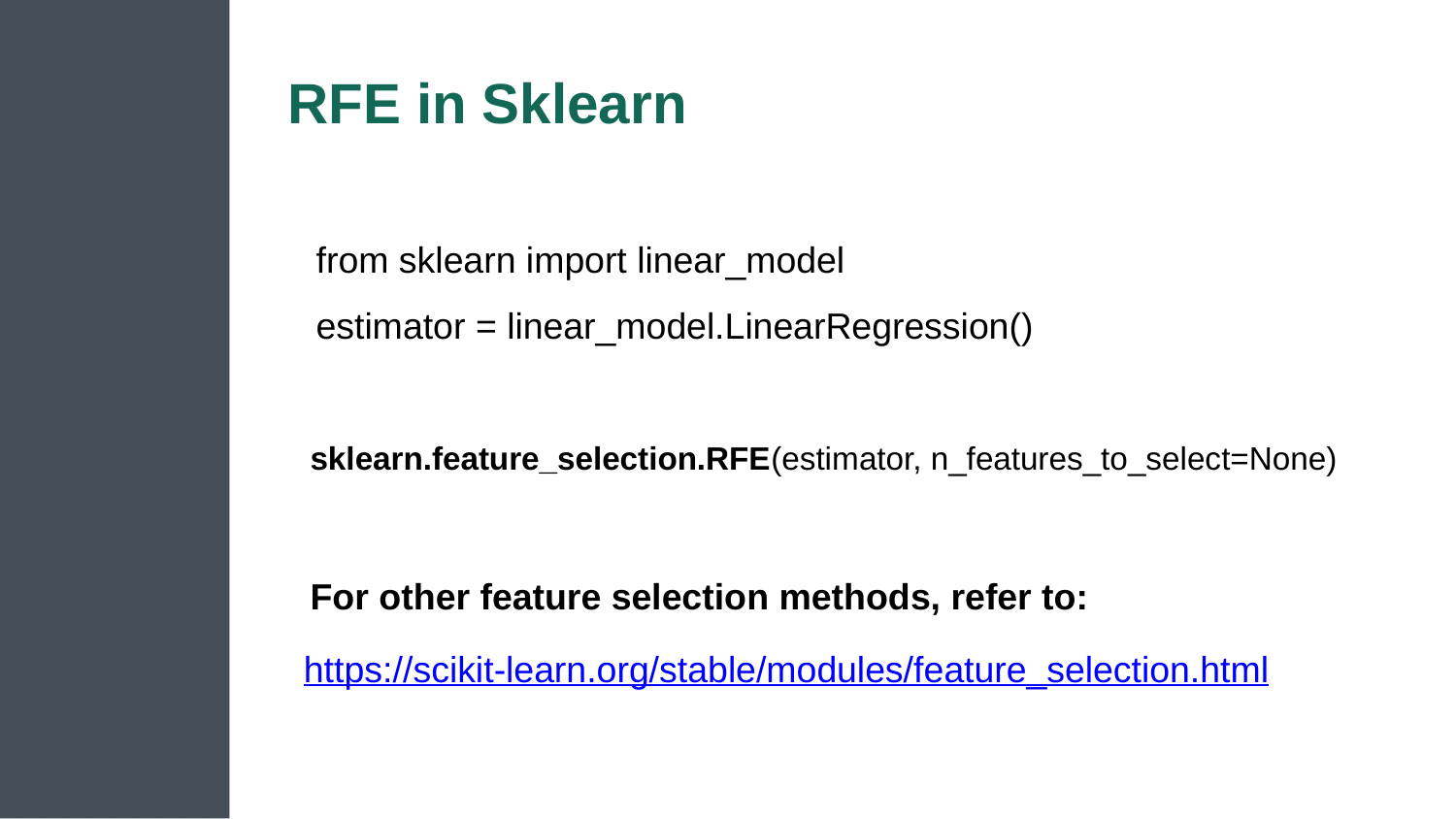

# RFE in Sklearn
from sklearn import linear_model
estimator = linear_model.LinearRegression()
sklearn.feature_selection.RFE(estimator, n_features_to_select=None)
For other feature selection methods, refer to:
https://scikit-learn.org/stable/modules/feature_selection.html